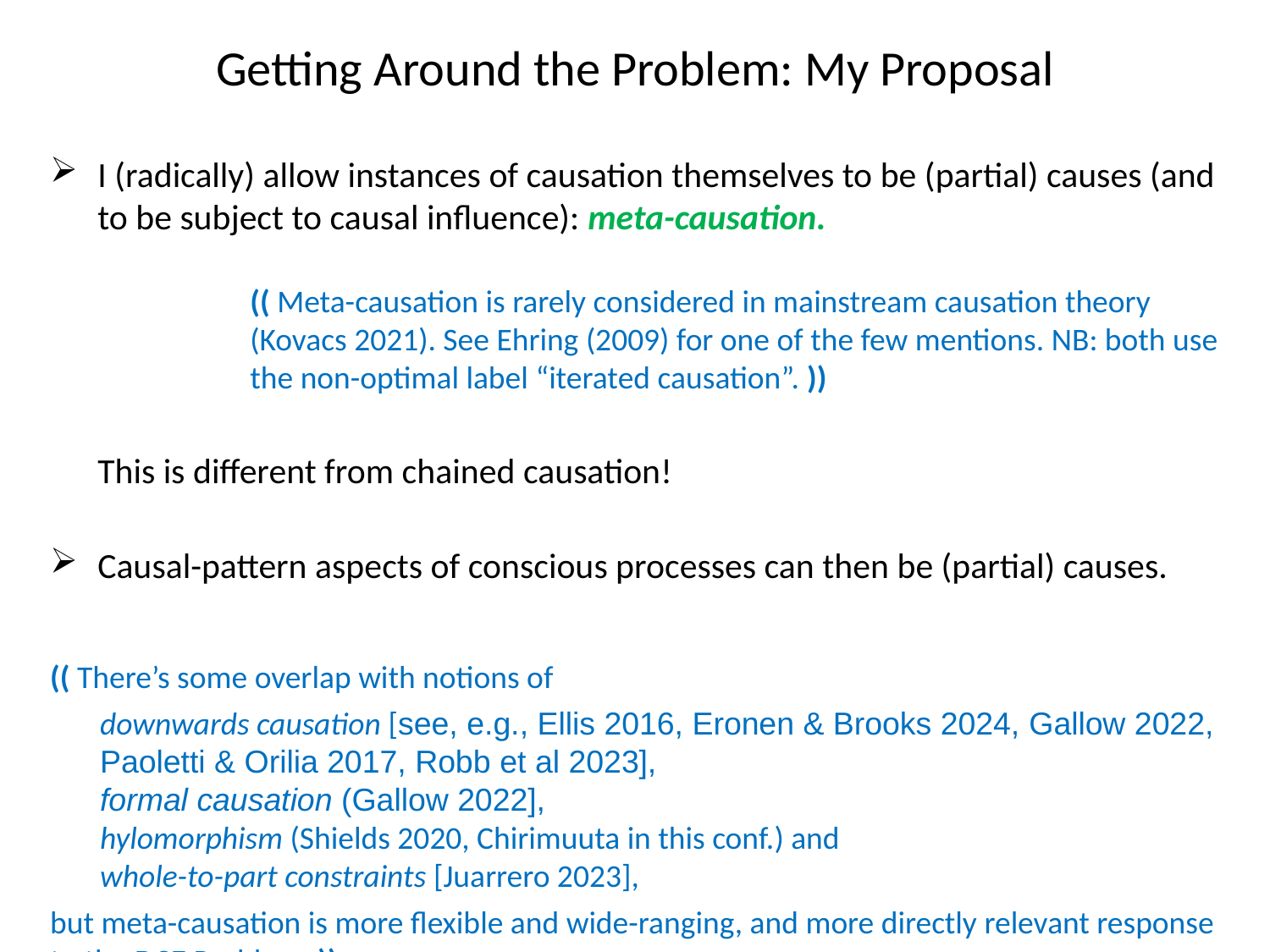

# Getting Around the Problem: My Proposal
I (radically) allow instances of causation themselves to be (partial) causes (and to be subject to causal influence): meta-causation.
(( Meta-causation is rarely considered in mainstream causation theory (Kovacs 2021). See Ehring (2009) for one of the few mentions. NB: both use the non-optimal label “iterated causation”. ))
This is different from chained causation!
Causal-pattern aspects of conscious processes can then be (partial) causes.
(( There’s some overlap with notions of
downwards causation [see, e.g., Ellis 2016, Eronen & Brooks 2024, Gallow 2022, Paoletti & Orilia 2017, Robb et al 2023],
formal causation (Gallow 2022],
hylomorphism (Shields 2020, Chirimuuta in this conf.) and
whole-to-part constraints [Juarrero 2023],
but meta-causation is more flexible and wide-ranging, and more directly relevant response to the DCE Problem. ))